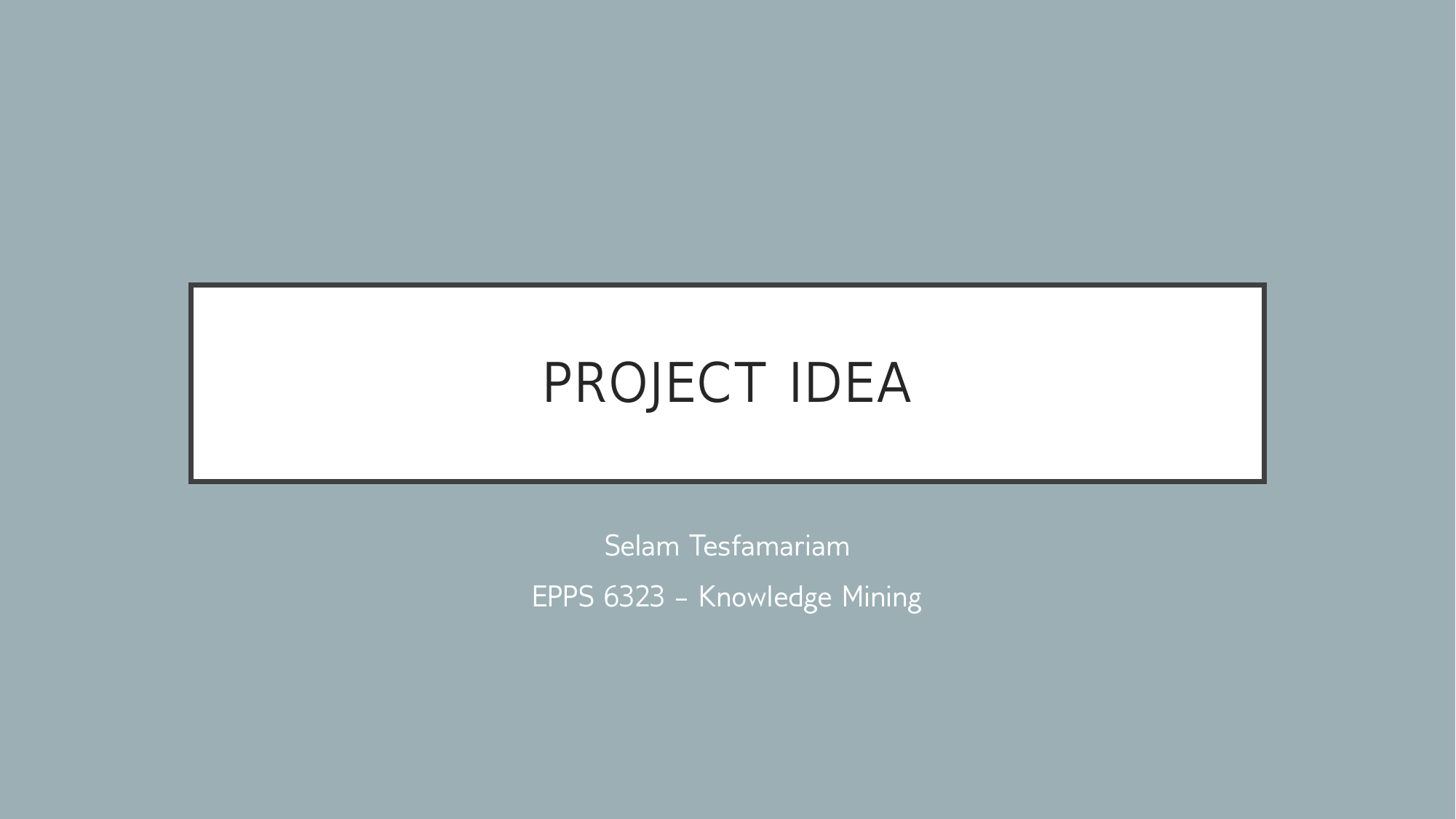

# Project Idea
Selam Tesfamariam
EPPS 6323 – Knowledge Mining